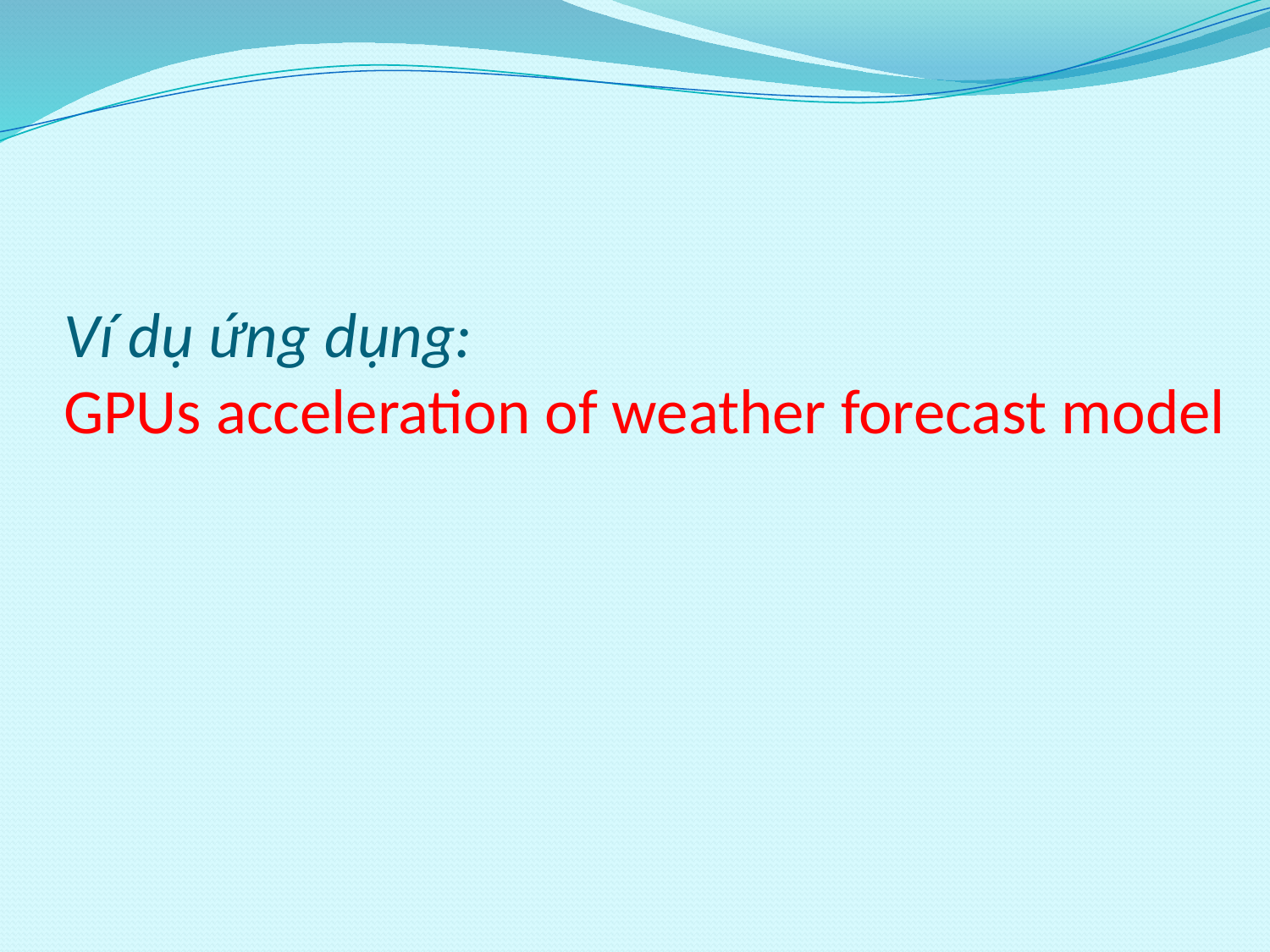

# Ví dụ ứng dụng: GPUs acceleration of weather forecast model